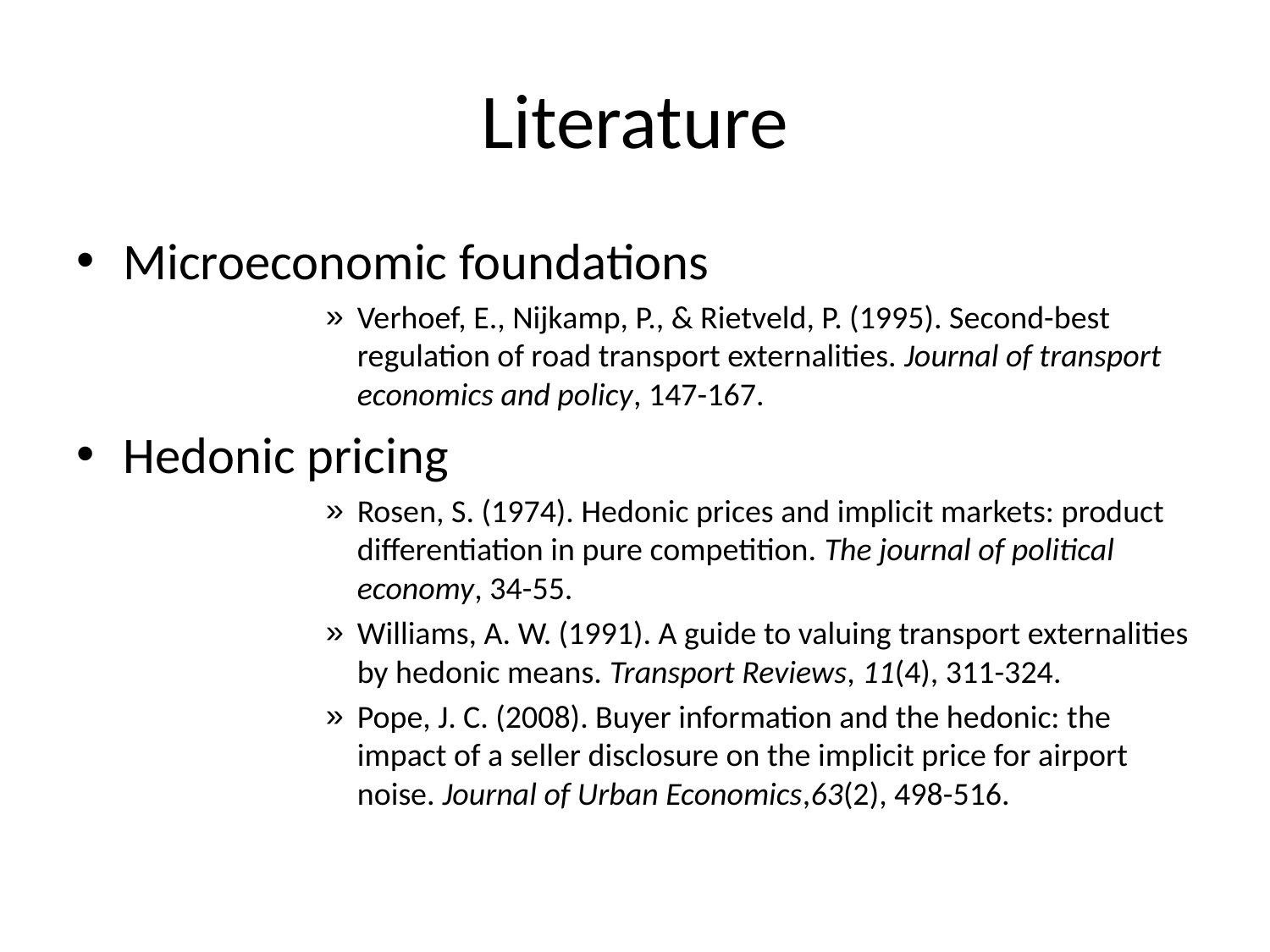

# Literature
Microeconomic foundations
Verhoef, E., Nijkamp, P., & Rietveld, P. (1995). Second-best regulation of road transport externalities. Journal of transport economics and policy, 147-167.
Hedonic pricing
Rosen, S. (1974). Hedonic prices and implicit markets: product differentiation in pure competition. The journal of political economy, 34-55.
Williams, A. W. (1991). A guide to valuing transport externalities by hedonic means. Transport Reviews, 11(4), 311-324.
Pope, J. C. (2008). Buyer information and the hedonic: the impact of a seller disclosure on the implicit price for airport noise. Journal of Urban Economics,63(2), 498-516.